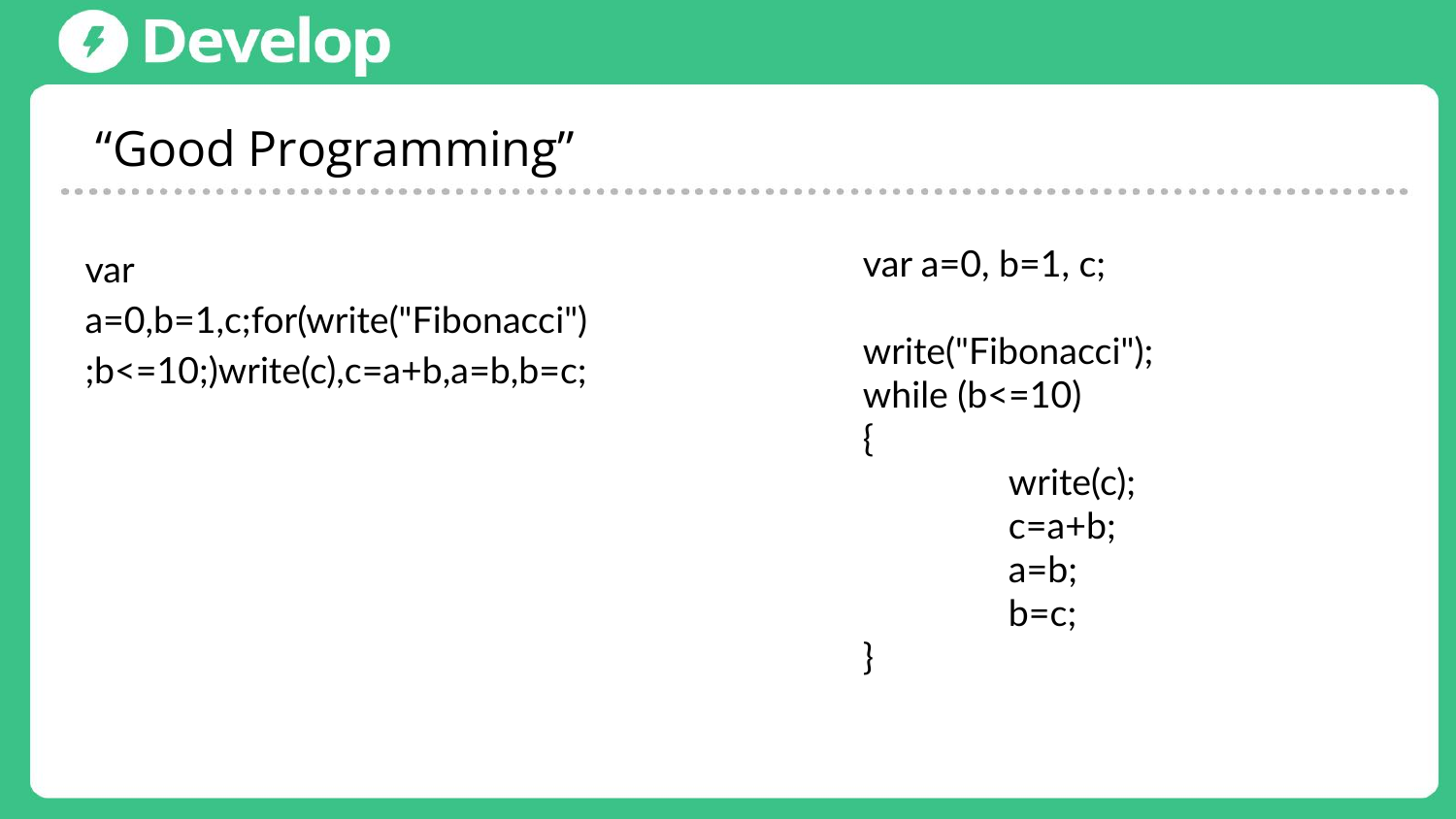

“Good Programming”
var a=0,b=1,c;for(write("Fibonacci");b<=10;)write(c),c=a+b,a=b,b=c;
var a=0, b=1, c;

write("Fibonacci");
while (b<=10)
{
	write(c);
	c=a+b;
	a=b;
	b=c;
}